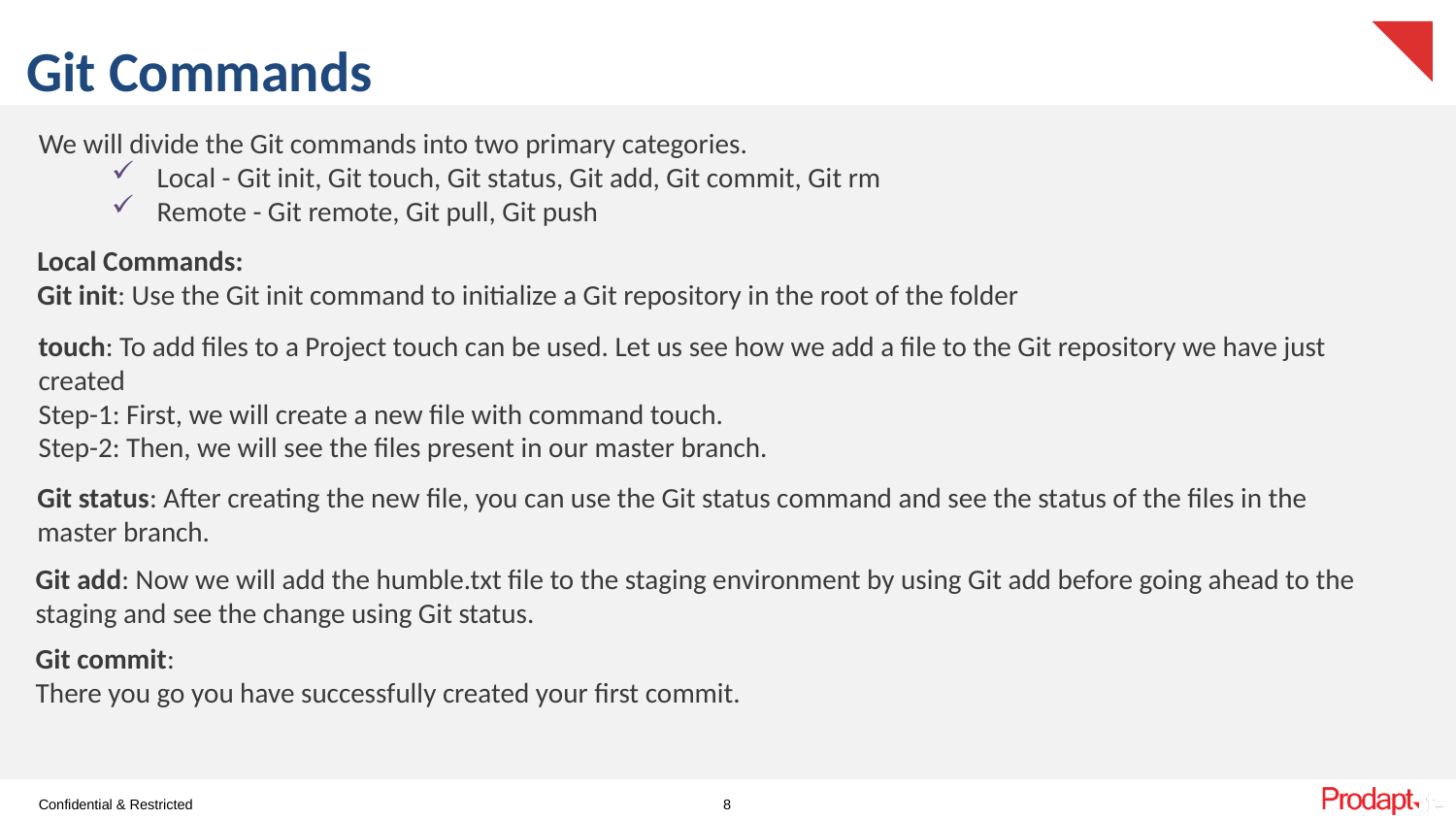

# Git Commands
We will divide the Git commands into two primary categories.
Local - Git init, Git touch, Git status, Git add, Git commit, Git rm
Remote - Git remote, Git pull, Git push
Local Commands:
Git init: Use the Git init command to initialize a Git repository in the root of the folder
touch: To add files to a Project touch can be used. Let us see how we add a file to the Git repository we have just created
Step-1: First, we will create a new file with command touch.
Step-2: Then, we will see the files present in our master branch.
Git status: After creating the new file, you can use the Git status command and see the status of the files in the master branch.
Git add: Now we will add the humble.txt file to the staging environment by using Git add before going ahead to the staging and see the change using Git status.
Git commit:
There you go you have successfully created your first commit.
8